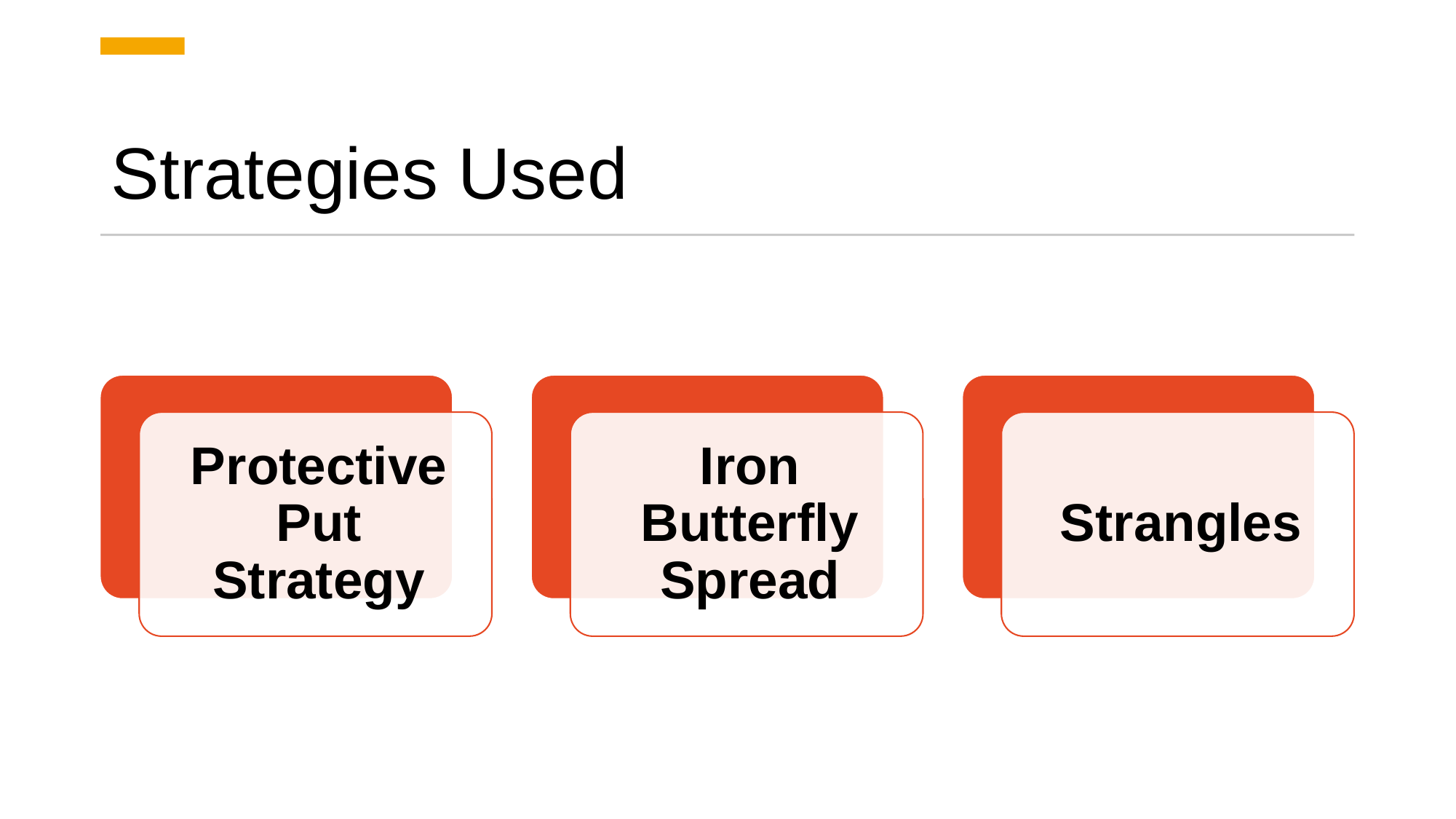

# Strategies Used

Protective Put Strategy
Iron Butterfly Spread
Strangles